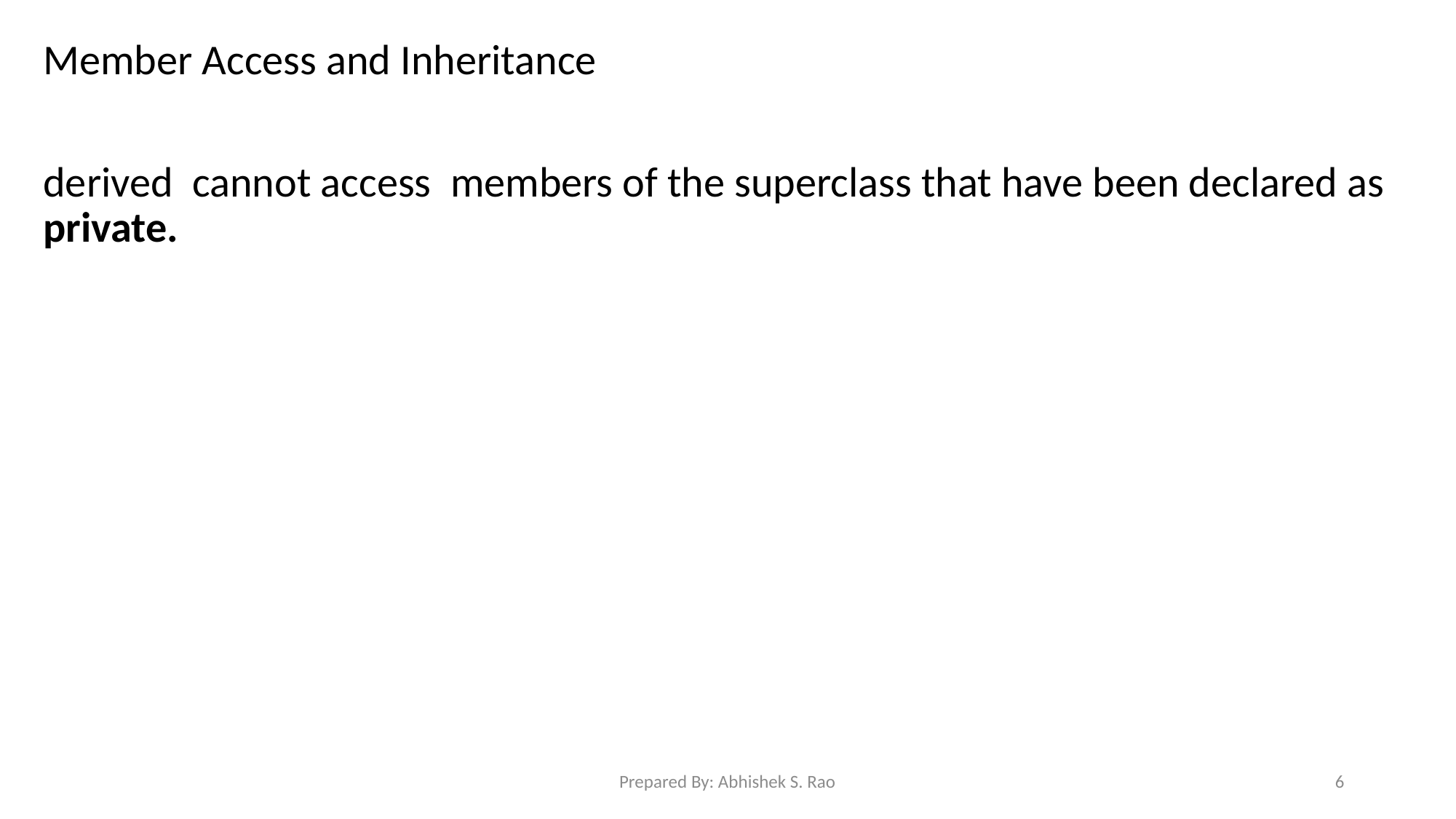

Member Access and Inheritance

derived  cannot access  members of the superclass that have been declared as  private.

Prepared By: Abhishek S. Rao
6